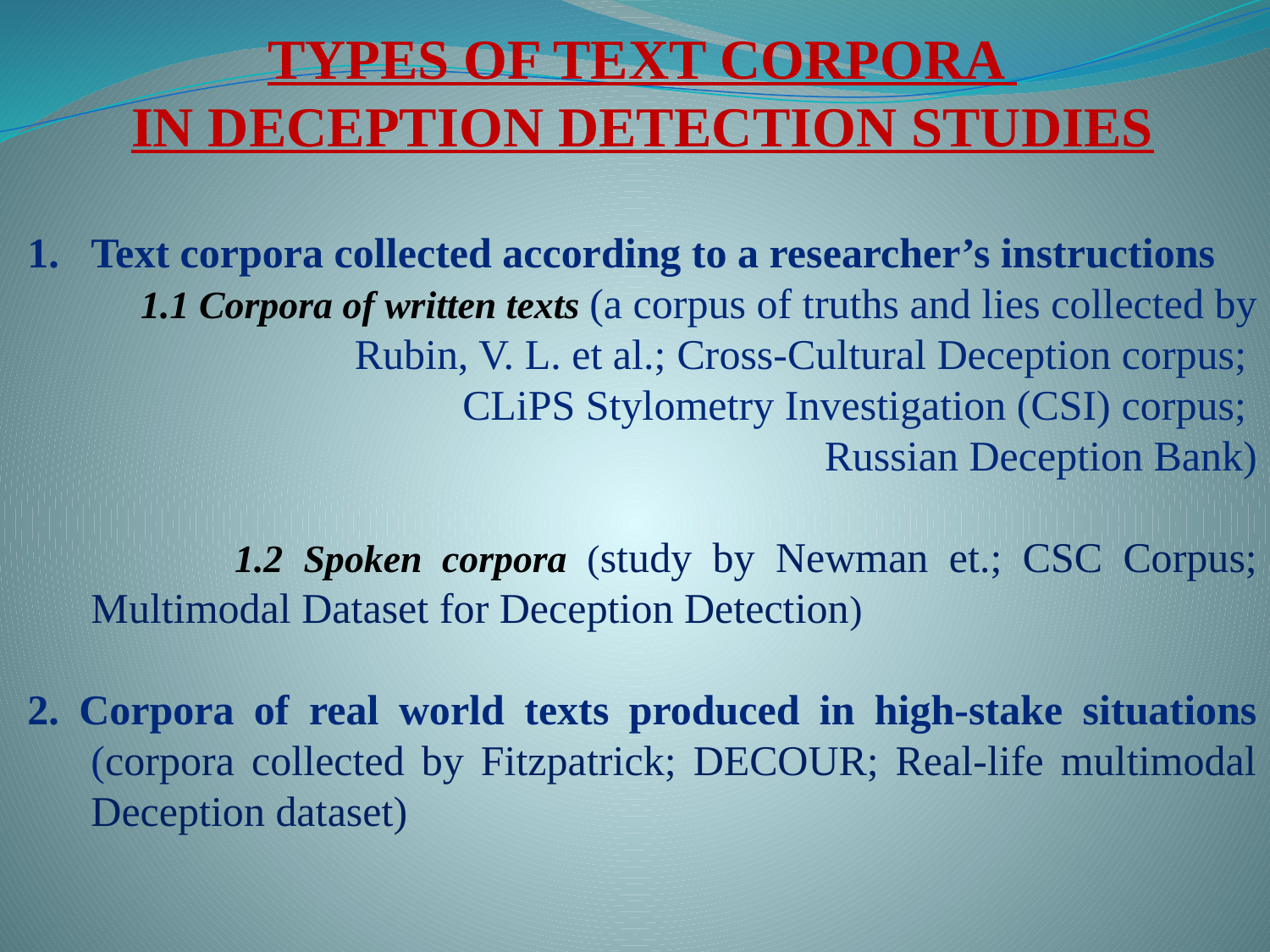

TYPES OF TEXT CORPORA
IN DECEPTION DETECTION STUDIES

Text corpora collected according to a researcher’s instructions
         1.1 Corpora of written texts (a corpus of truths and lies collected by Rubin, V. L. et al.; Cross-Cultural Deception corpus;
CLiPS Stylometry Investigation (CSI) corpus;
Russian Deception Bank)

          1.2 Spoken corpora (study by Newman et.; CSC Corpus; Multimodal Dataset for Deception Detection)

2. Corpora of real world texts produced in high-stake situations (corpora collected by Fitzpatrick; DECOUR; Real-life multimodal Deception dataset)